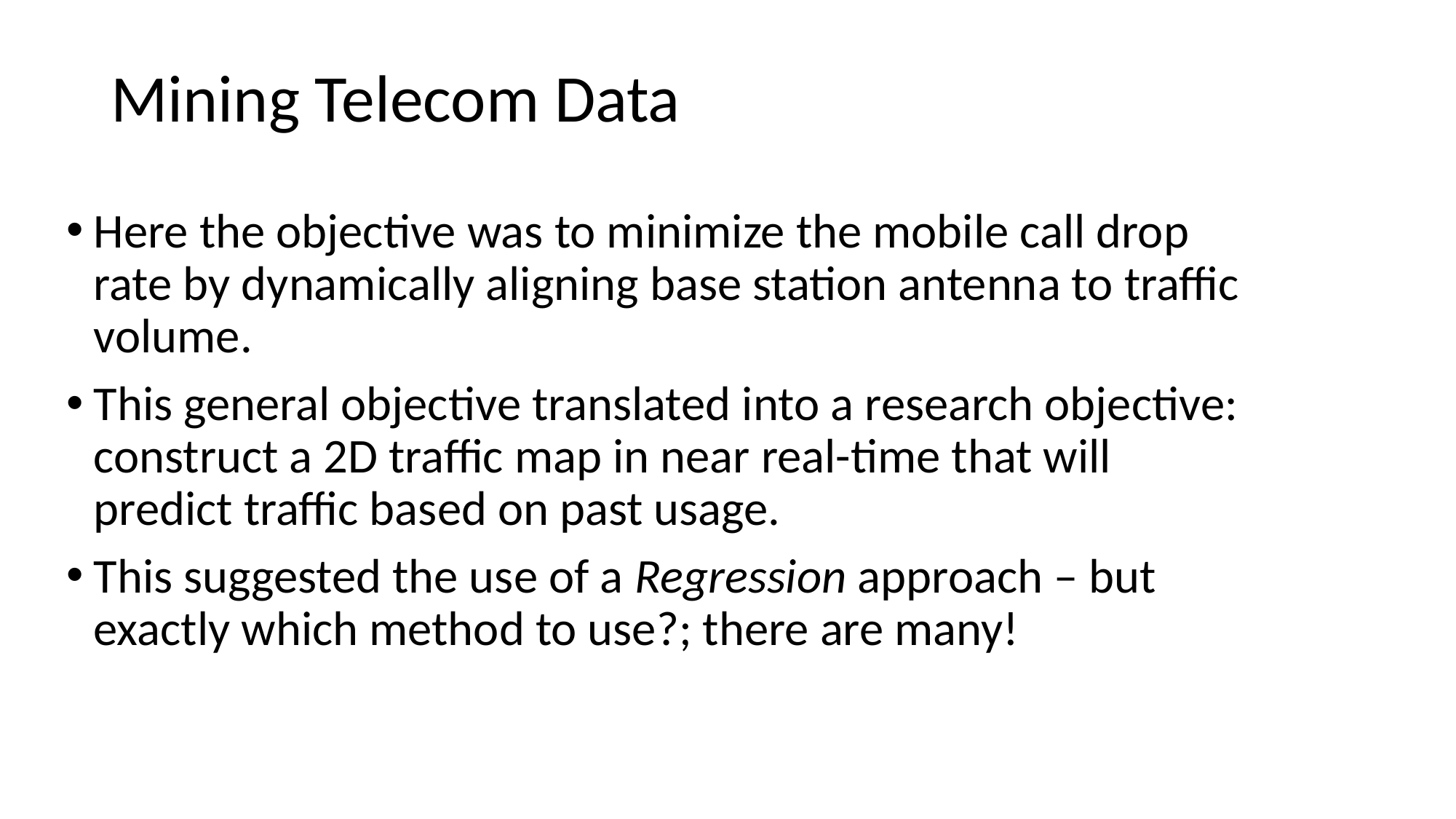

# Mining Telecom Data
Here the objective was to minimize the mobile call drop rate by dynamically aligning base station antenna to traffic volume.
This general objective translated into a research objective: construct a 2D traffic map in near real-time that will predict traffic based on past usage.
This suggested the use of a Regression approach – but exactly which method to use?; there are many!